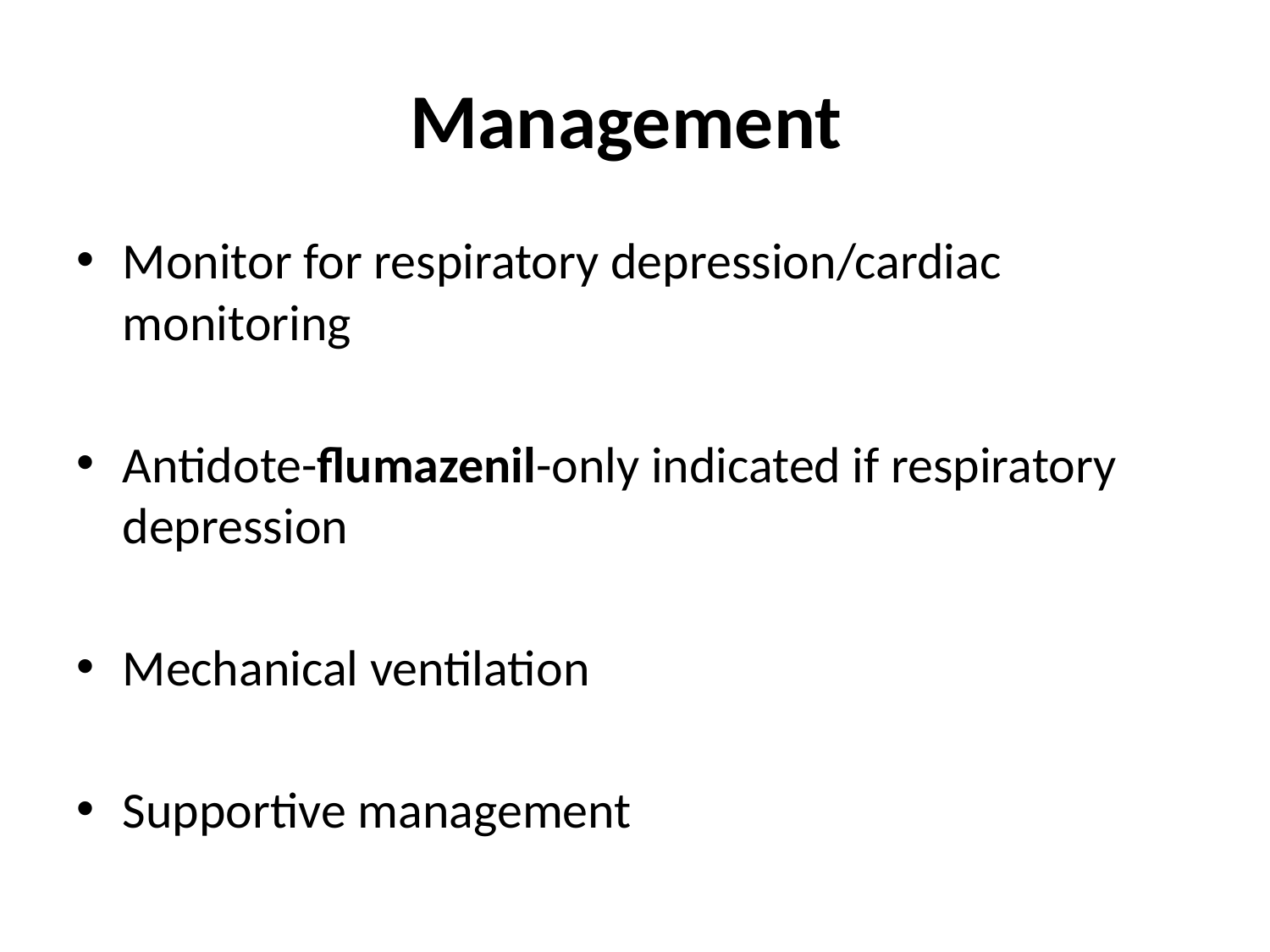

# Management
Monitor for respiratory depression/cardiac monitoring

Antidote-flumazenil-only indicated if respiratory depression

Mechanical ventilation

Supportive management